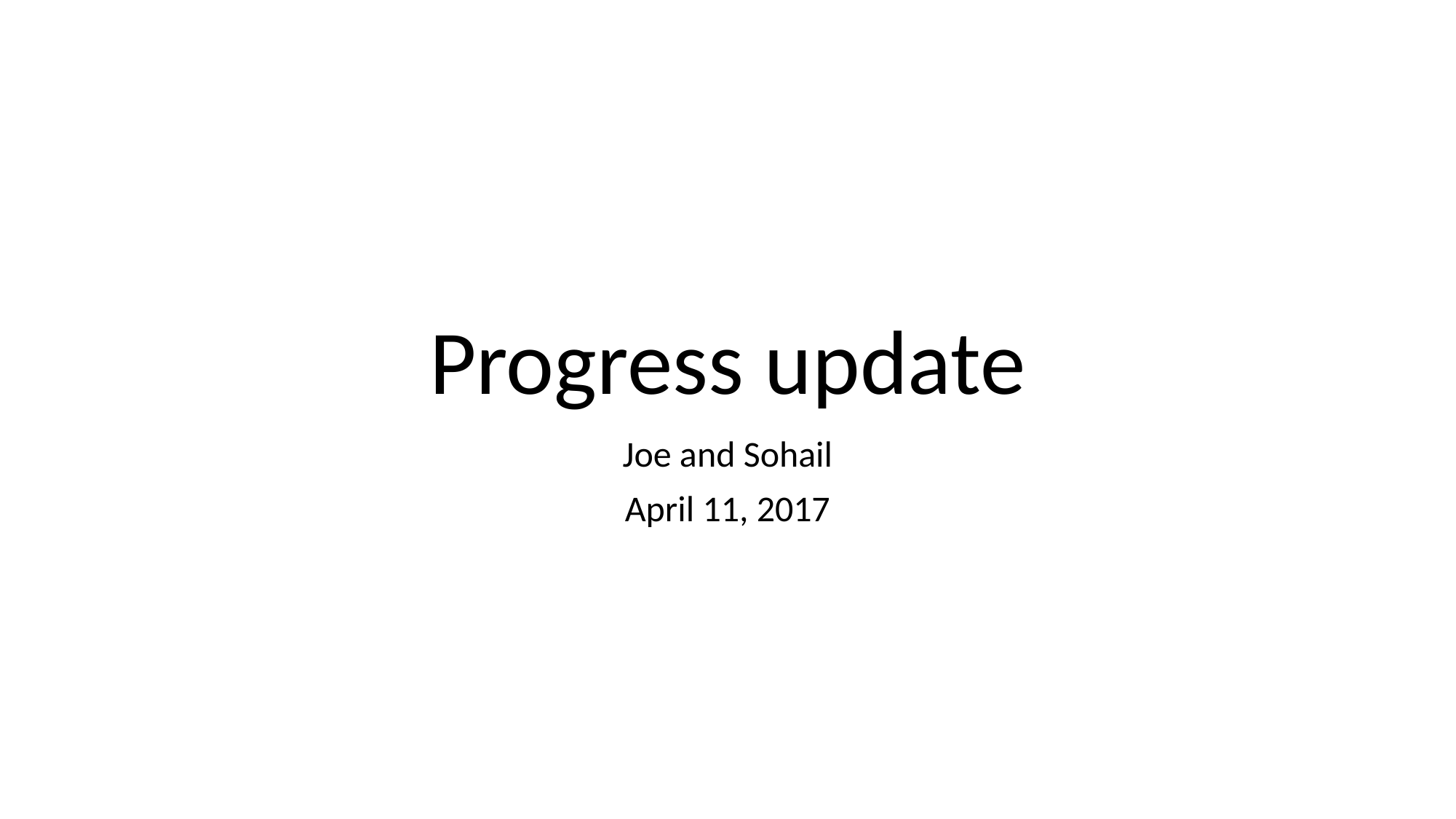

# Progress update
Joe and Sohail
April 11, 2017